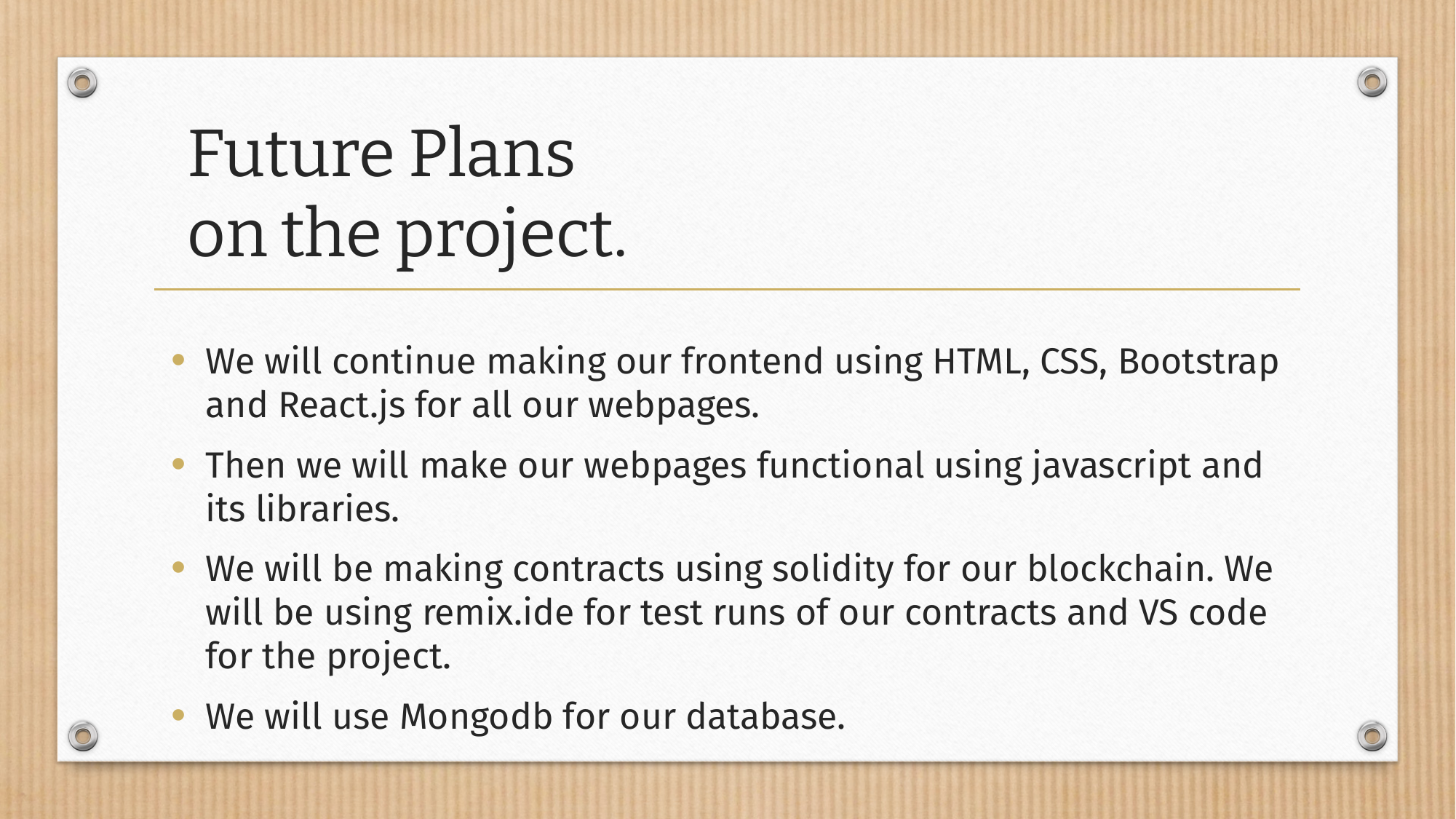

# Future Plans on the project.
We will continue making our frontend using HTML, CSS, Bootstrap and React.js for all our webpages.
Then we will make our webpages functional using javascript and its libraries.
We will be making contracts using solidity for our blockchain. We will be using remix.ide for test runs of our contracts and VS code for the project.
We will use Mongodb for our database.